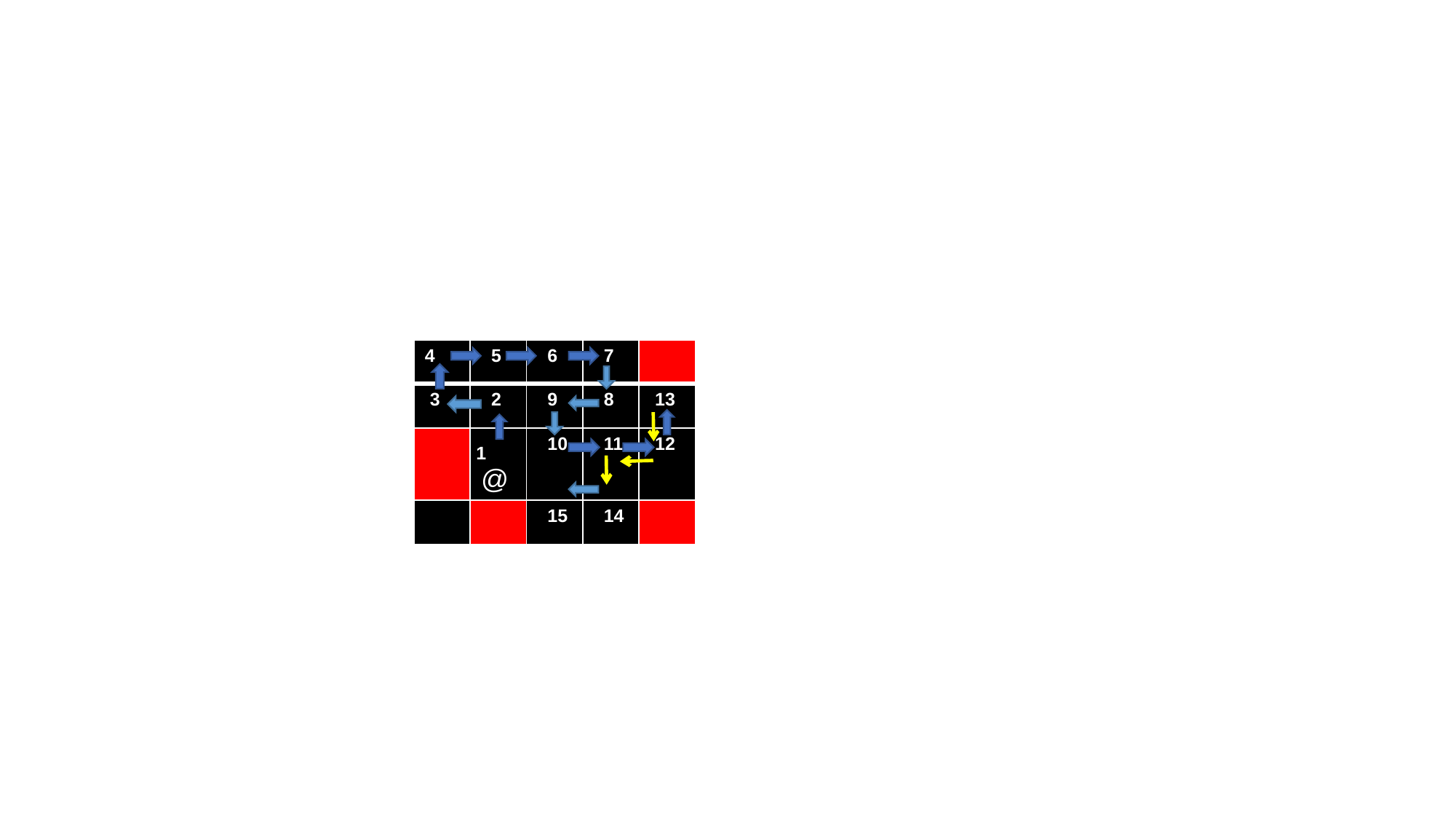

| 4 | 5 | 6 | 7 |  |
| --- | --- | --- | --- | --- |
| 3 | 2 | 9 | 8 | 13 |
|  | @ | 10 | 11 | 12 |
|  |  | 15 | 14 |  |

1